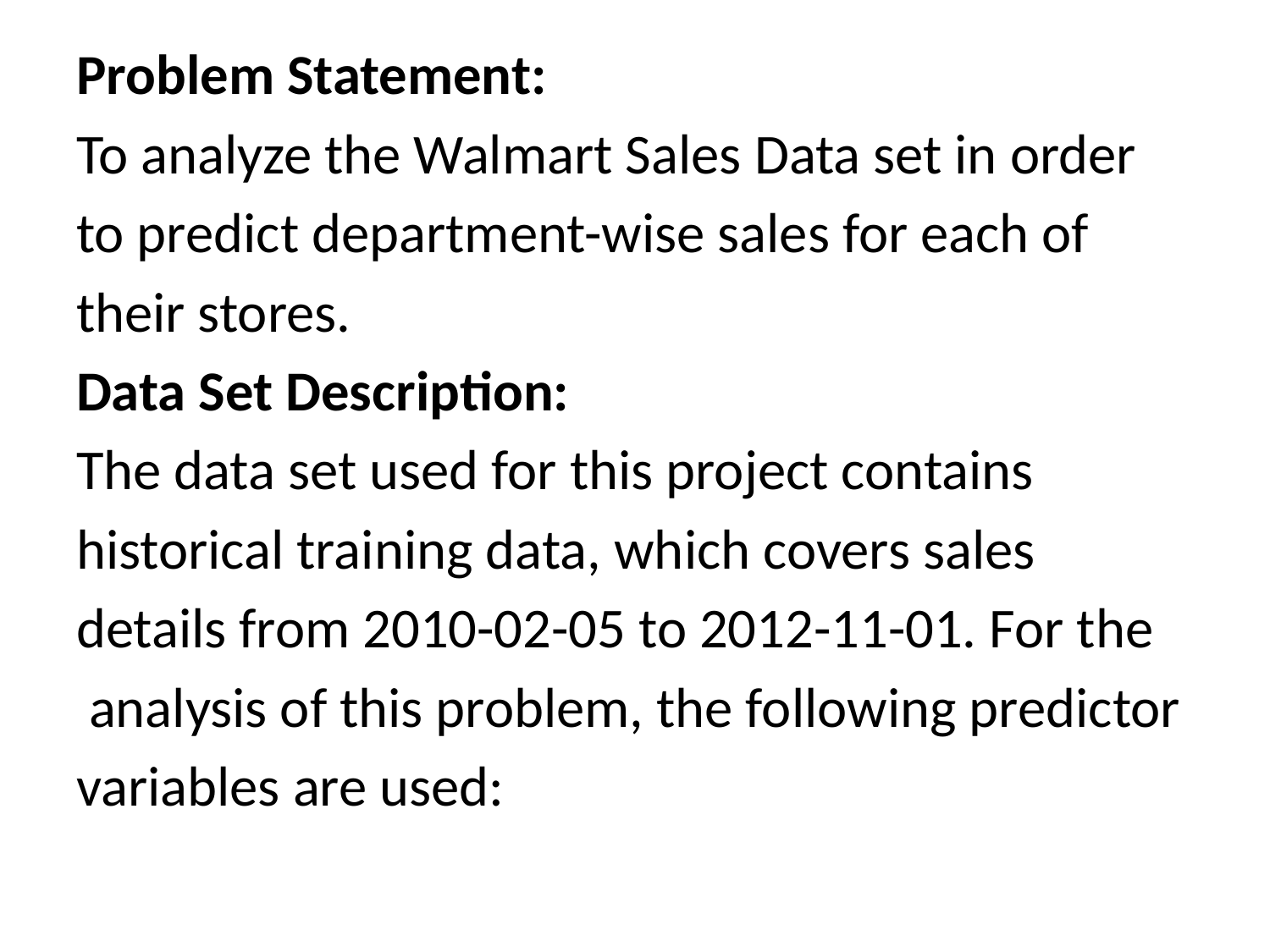

Problem Statement:
To analyze the Walmart Sales Data set in order
to predict department-wise sales for each of
their stores.
Data Set Description:
The data set used for this project contains
historical training data, which covers sales
details from 2010-02-05 to 2012-11-01. For the
 analysis of this problem, the following predictor
variables are used: